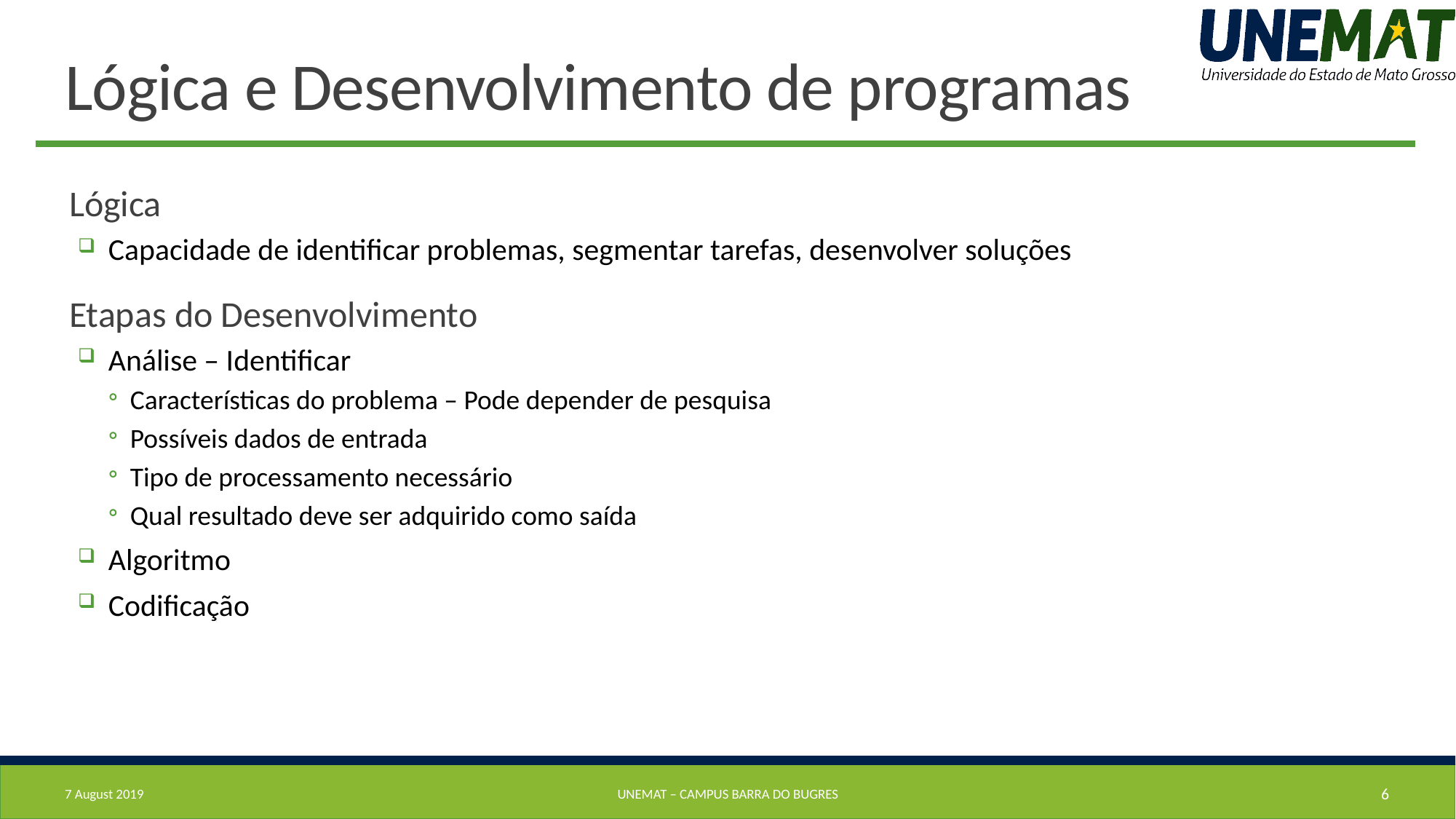

# Lógica e Desenvolvimento de programas
Lógica
Capacidade de identificar problemas, segmentar tarefas, desenvolver soluções
Etapas do Desenvolvimento
Análise – Identificar
Características do problema – Pode depender de pesquisa
Possíveis dados de entrada
Tipo de processamento necessário
Qual resultado deve ser adquirido como saída
Algoritmo
Codificação

7 August 2019
UNEMAT – Campus barra do bugres
6